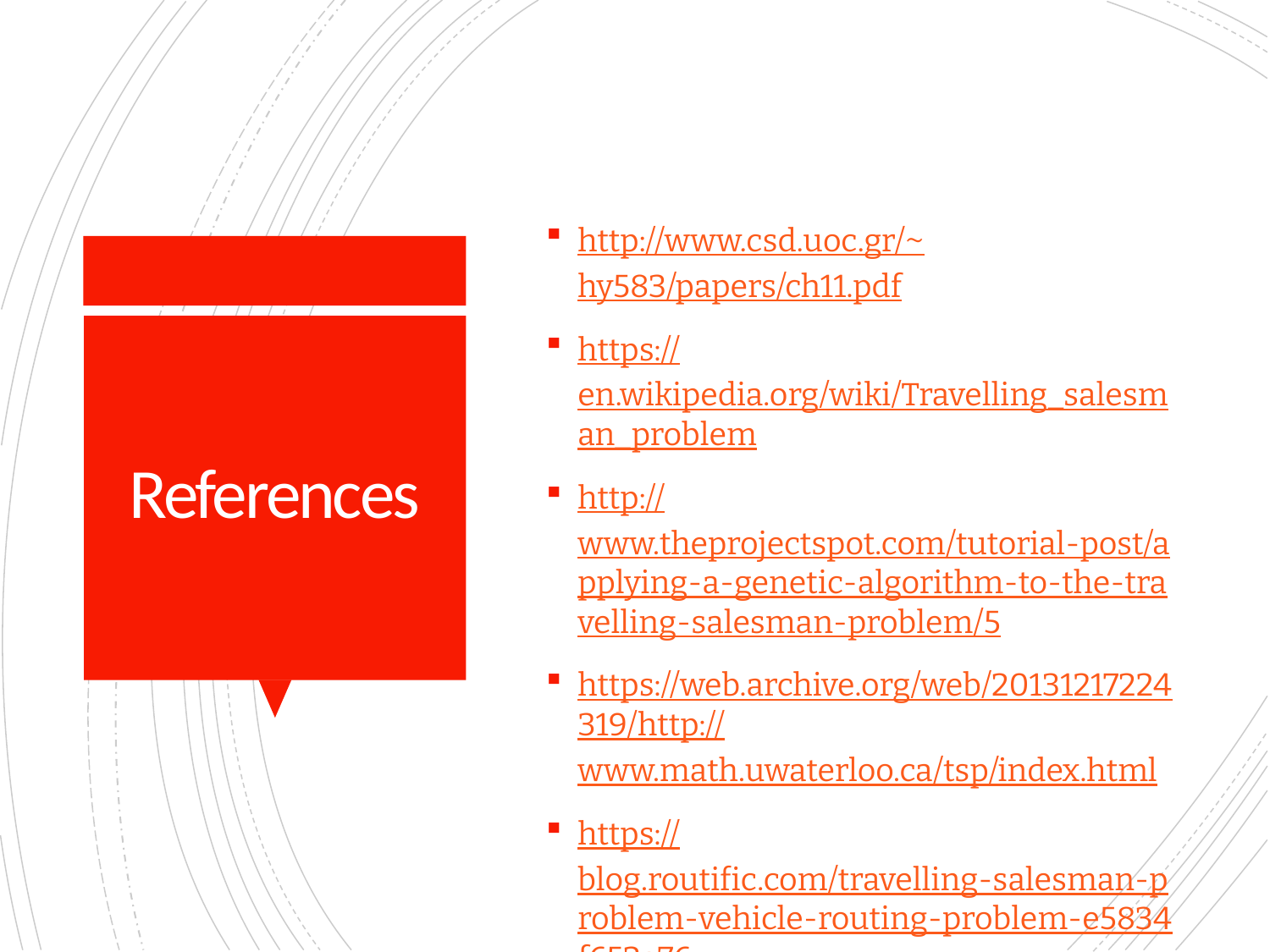

http://www.csd.uoc.gr/~hy583/papers/ch11.pdf
https://en.wikipedia.org/wiki/Travelling_salesman_problem
http://www.theprojectspot.com/tutorial-post/applying-a-genetic-algorithm-to-the-travelling-salesman-problem/5
https://web.archive.org/web/20131217224319/http://www.math.uwaterloo.ca/tsp/index.html
https://blog.routific.com/travelling-salesman-problem-vehicle-routing-problem-e5834f652a76
# References